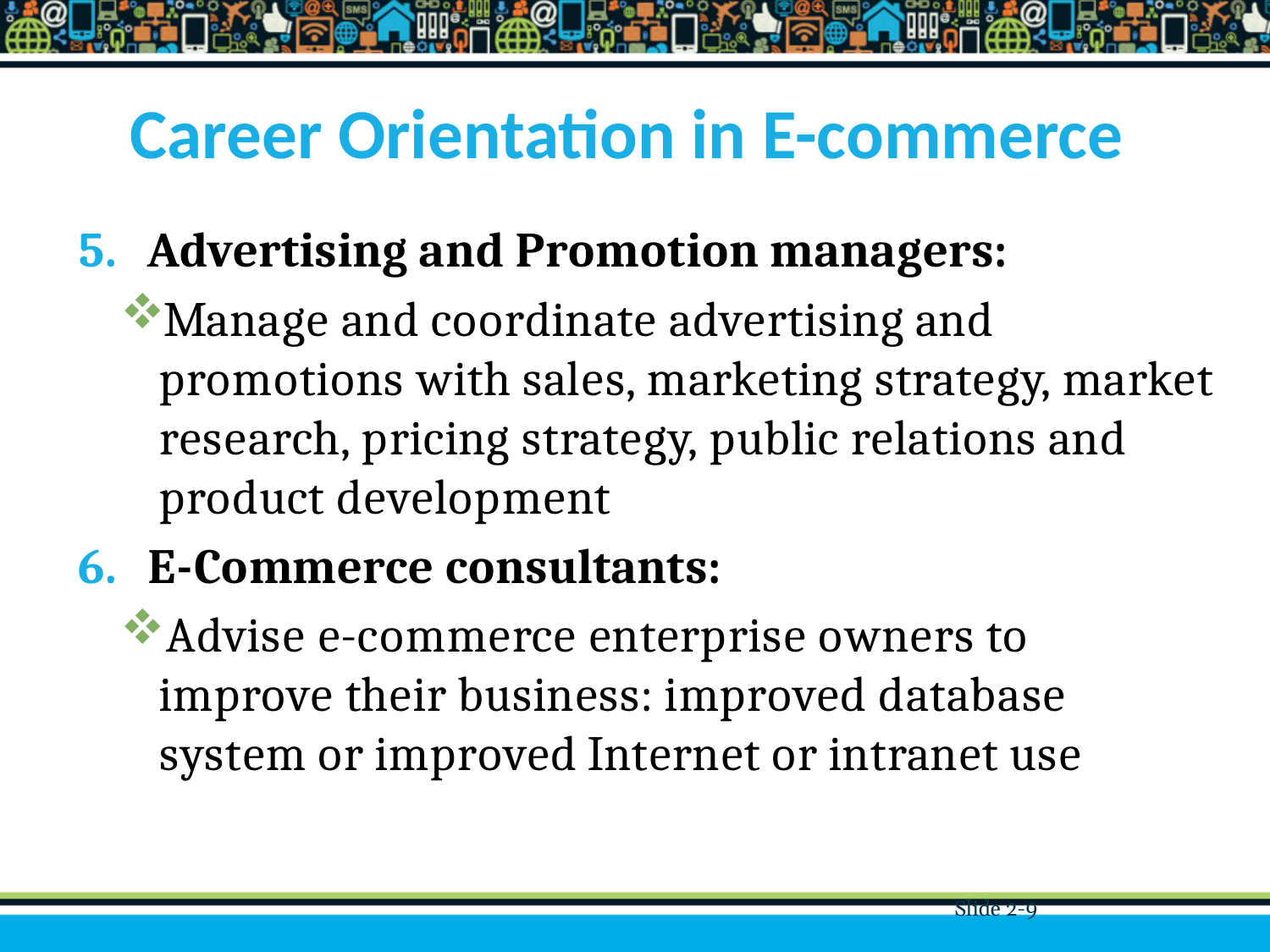

# Career Orientation in E-commerce
Advertising and Promotion managers:
Manage and coordinate advertising and promotions with sales, marketing strategy, market research, pricing strategy, public relations and product development
E-Commerce consultants:
Advise e-commerce enterprise owners to improve their business: improved database system or improved Internet or intranet use
Slide 2-9